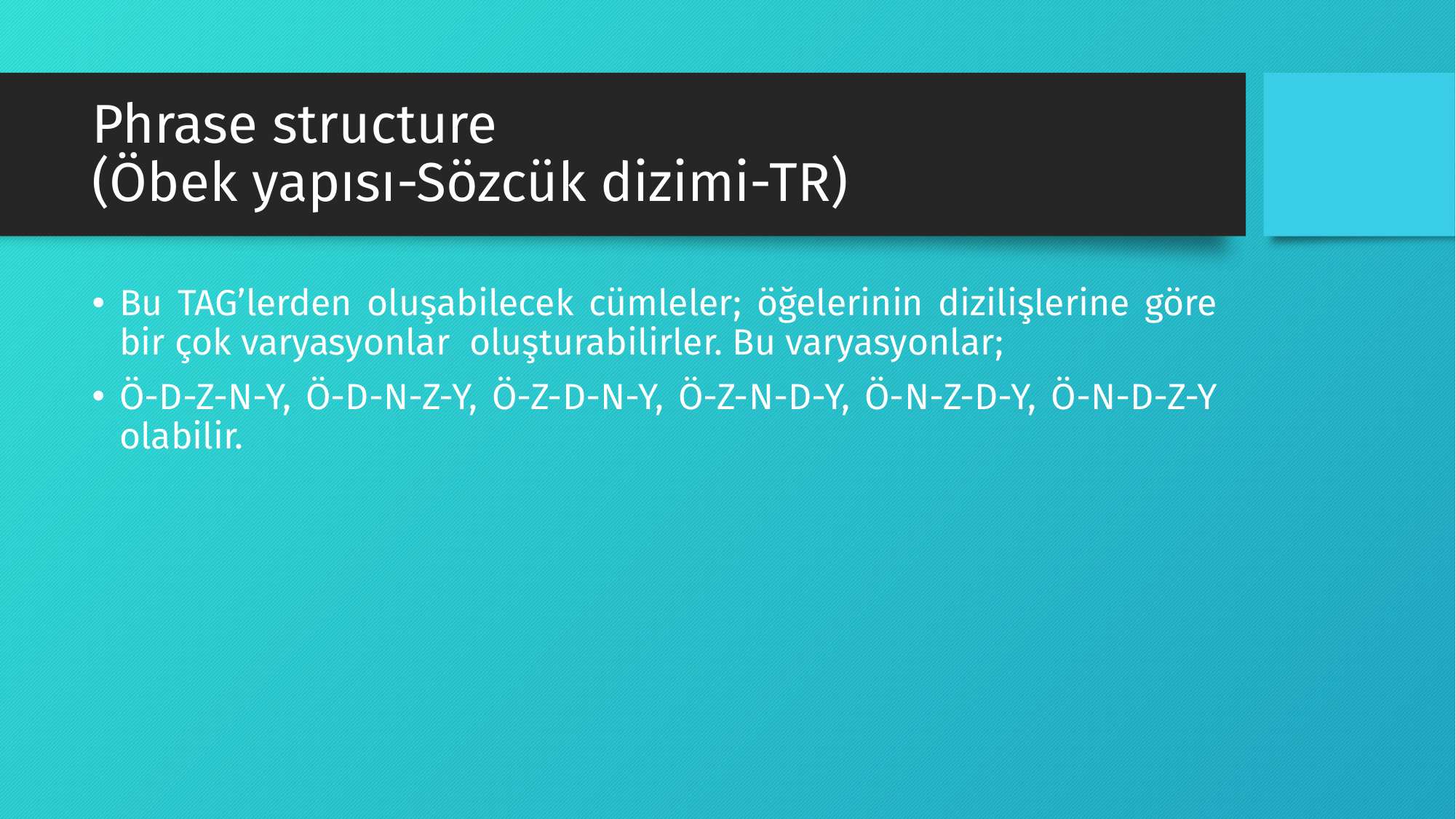

# Phrase structure (Öbek yapısı-Sözcük dizimi-TR)
Bu TAG’lerden oluşabilecek cümleler; öğelerinin dizilişlerine göre bir çok varyasyonlar  oluşturabilirler. Bu varyasyonlar;
Ö-D-Z-N-Y, Ö-D-N-Z-Y, Ö-Z-D-N-Y, Ö-Z-N-D-Y, Ö-N-Z-D-Y, Ö-N-D-Z-Y olabilir.